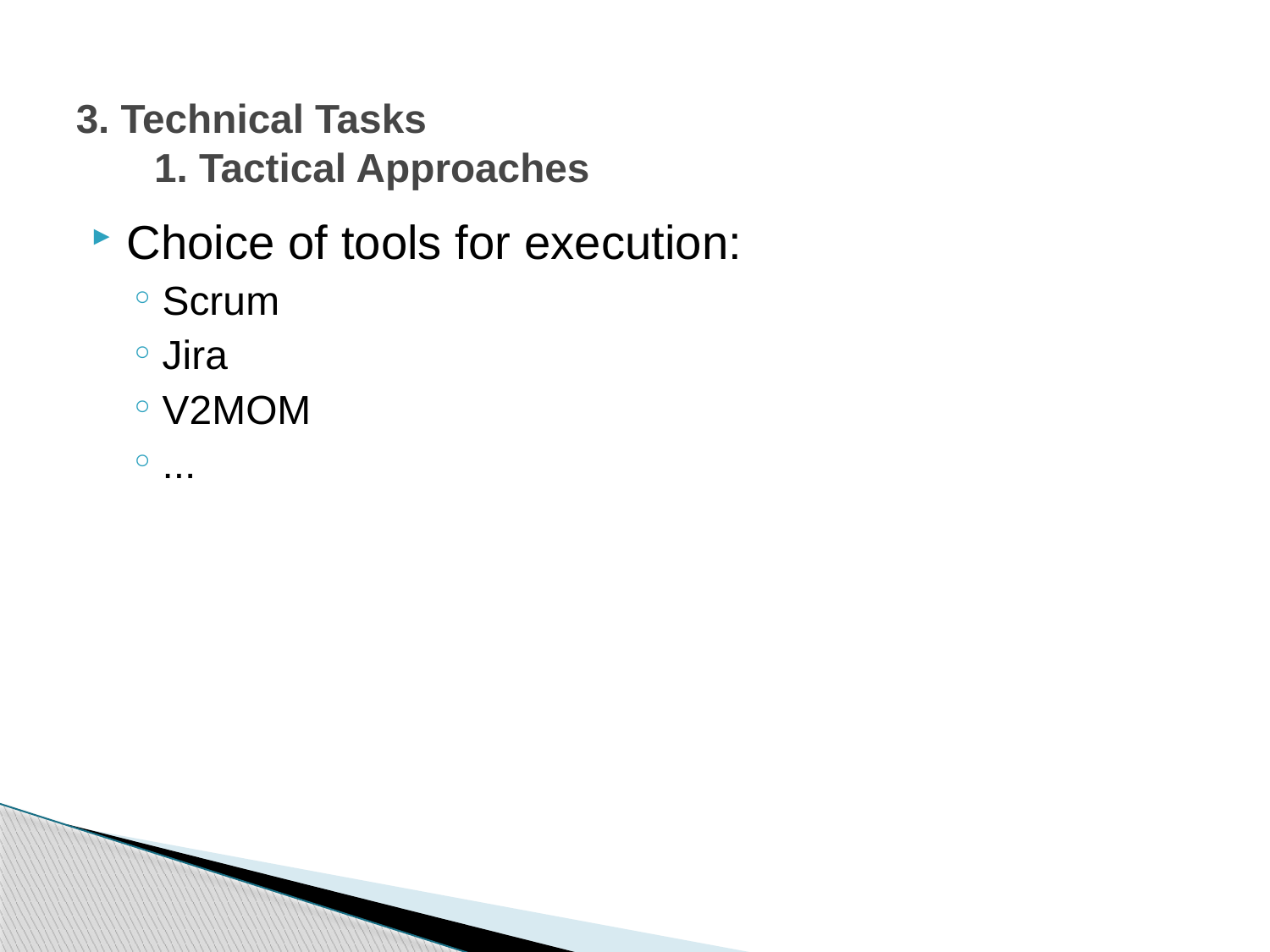

# 3. Technical Tasks        1. Tactical Approaches

Choice of tools for execution:
Scrum
Jira
V2MOM
...